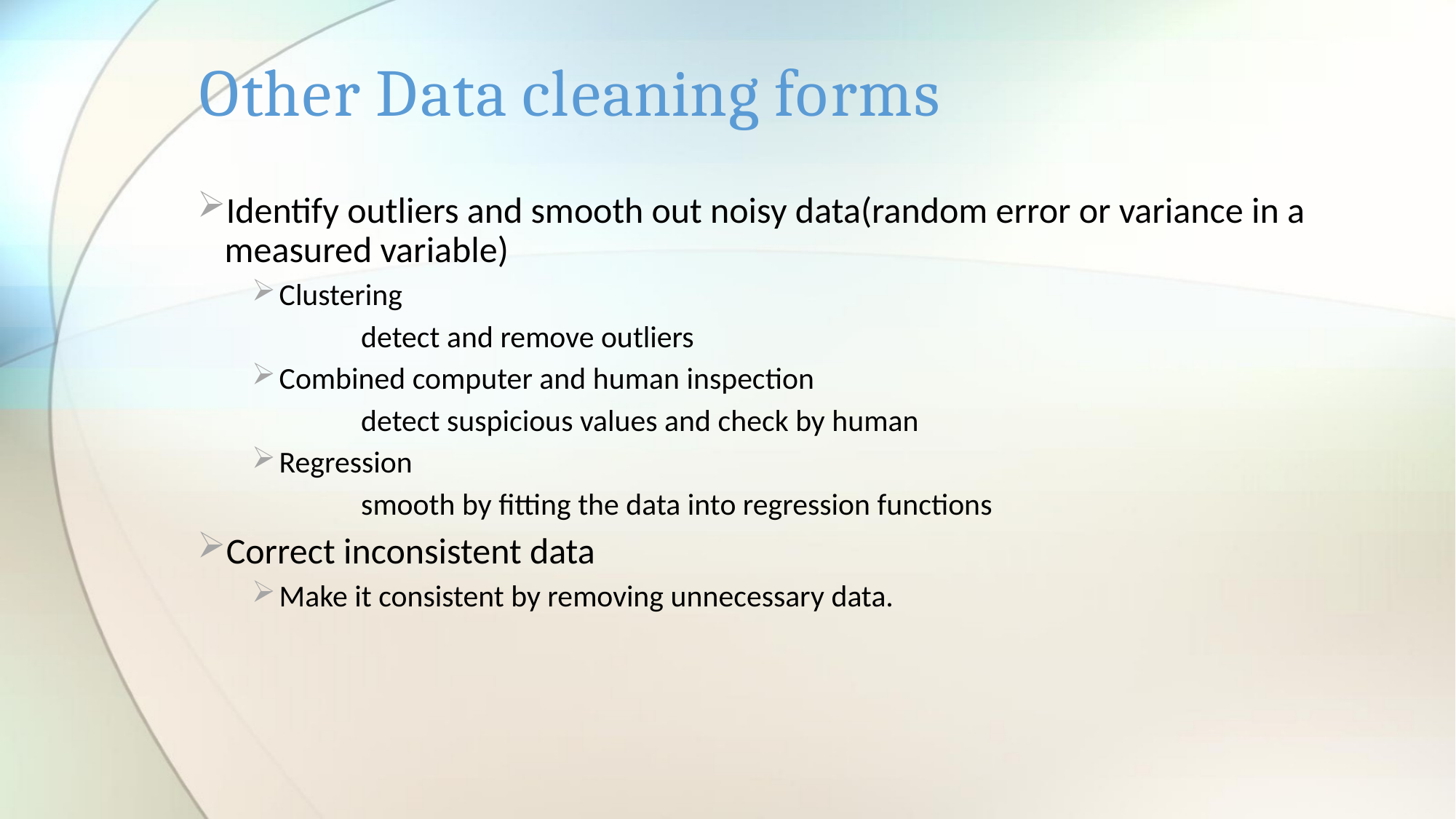

# Other Data cleaning forms
Identify outliers and smooth out noisy data(random error or variance in a measured variable)
Clustering
	detect and remove outliers
Combined computer and human inspection
	detect suspicious values and check by human
Regression
	smooth by fitting the data into regression functions
Correct inconsistent data
Make it consistent by removing unnecessary data.